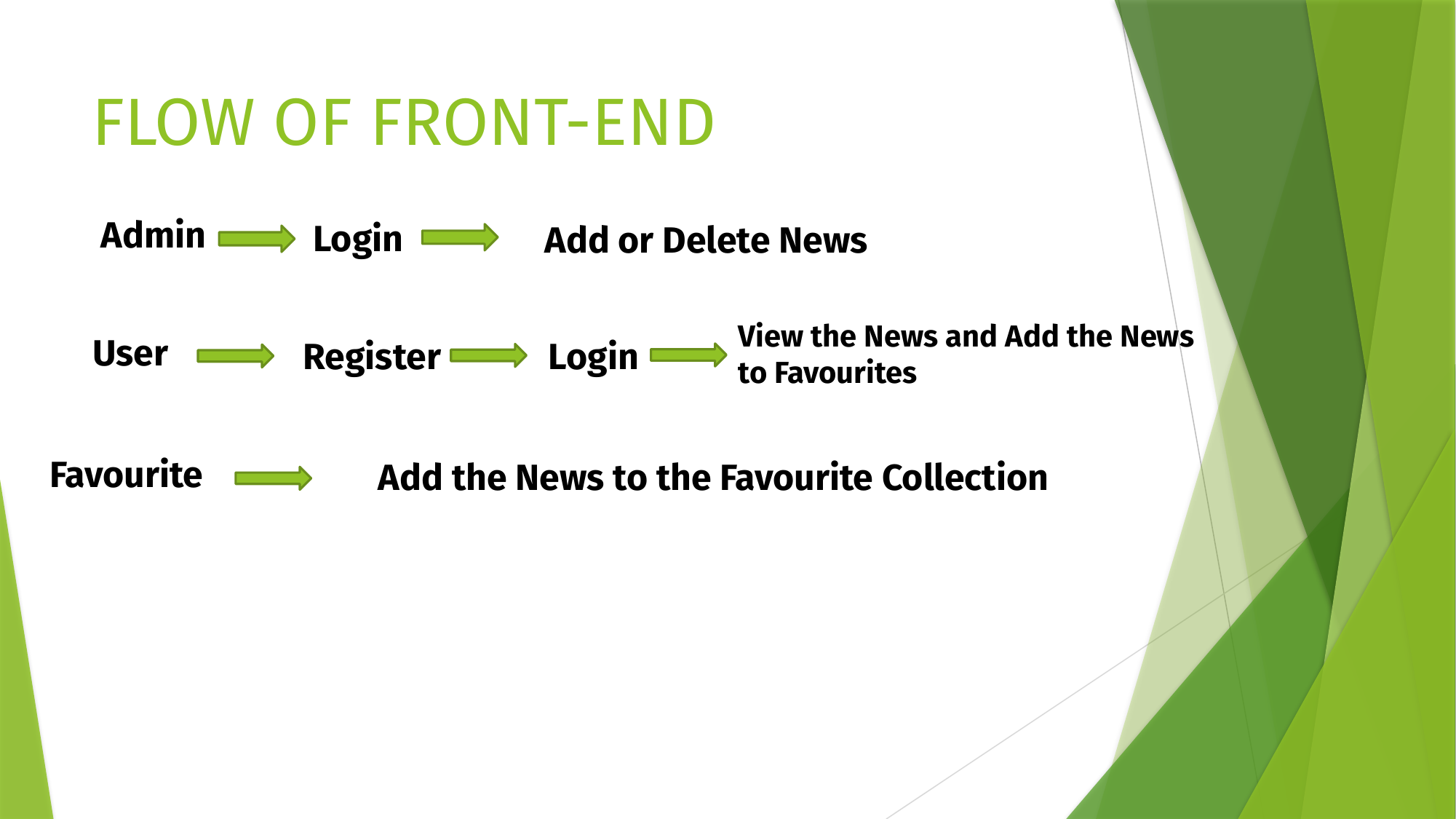

# FLOW OF FRONT-END
Admin
Login
Add or Delete News

View the News and Add the News
to Favourites
User
Login
Register

Favourite
Add the News to the Favourite Collection